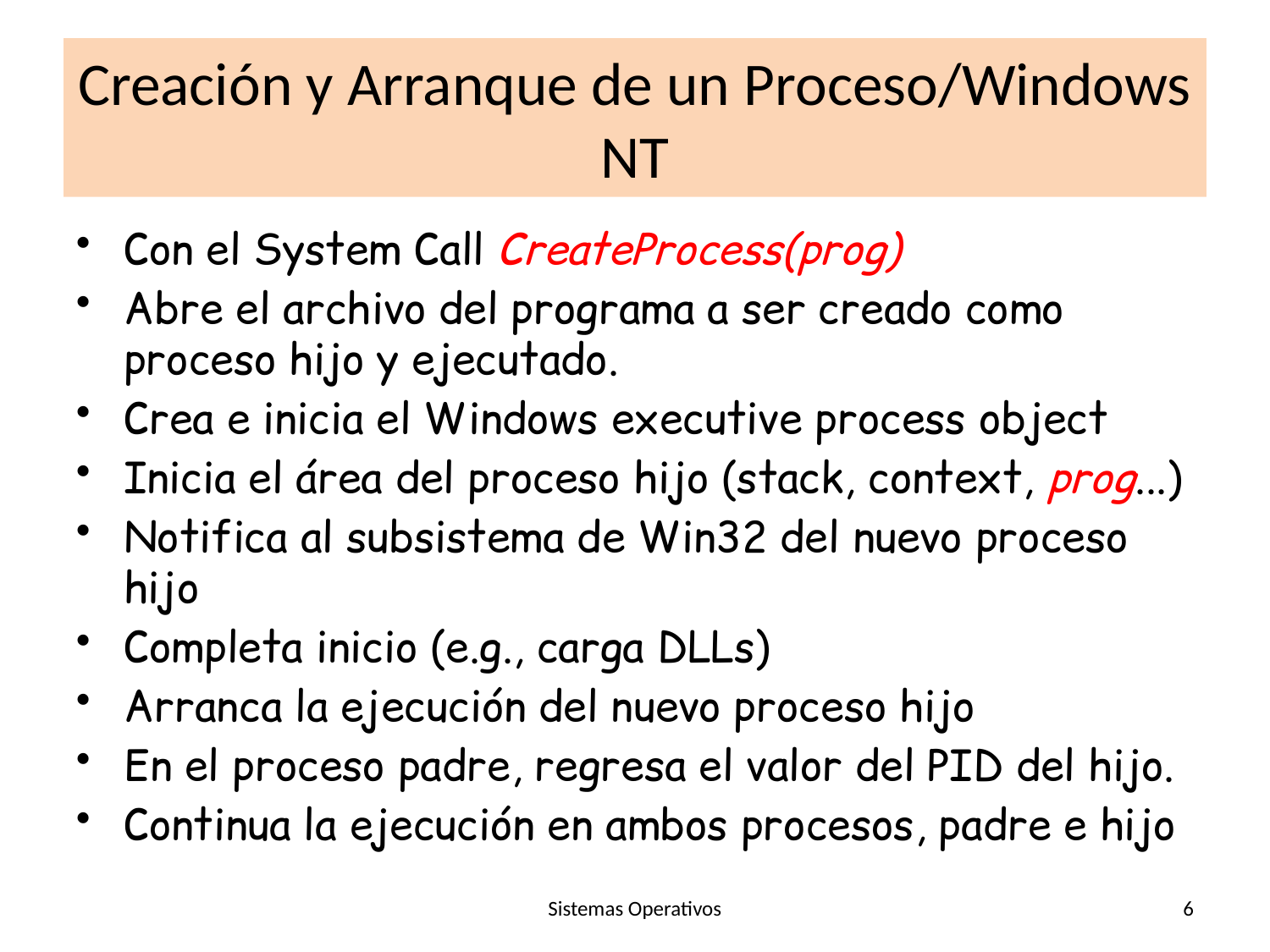

# Creación y Arranque de un Proceso/Windows NT
Con el System Call CreateProcess(prog)
Abre el archivo del programa a ser creado como proceso hijo y ejecutado.
Crea e inicia el Windows executive process object
Inicia el área del proceso hijo (stack, context, prog...)
Notifica al subsistema de Win32 del nuevo proceso hijo
Completa inicio (e.g., carga DLLs)
Arranca la ejecución del nuevo proceso hijo
En el proceso padre, regresa el valor del PID del hijo.
Continua la ejecución en ambos procesos, padre e hijo
Sistemas Operativos
6